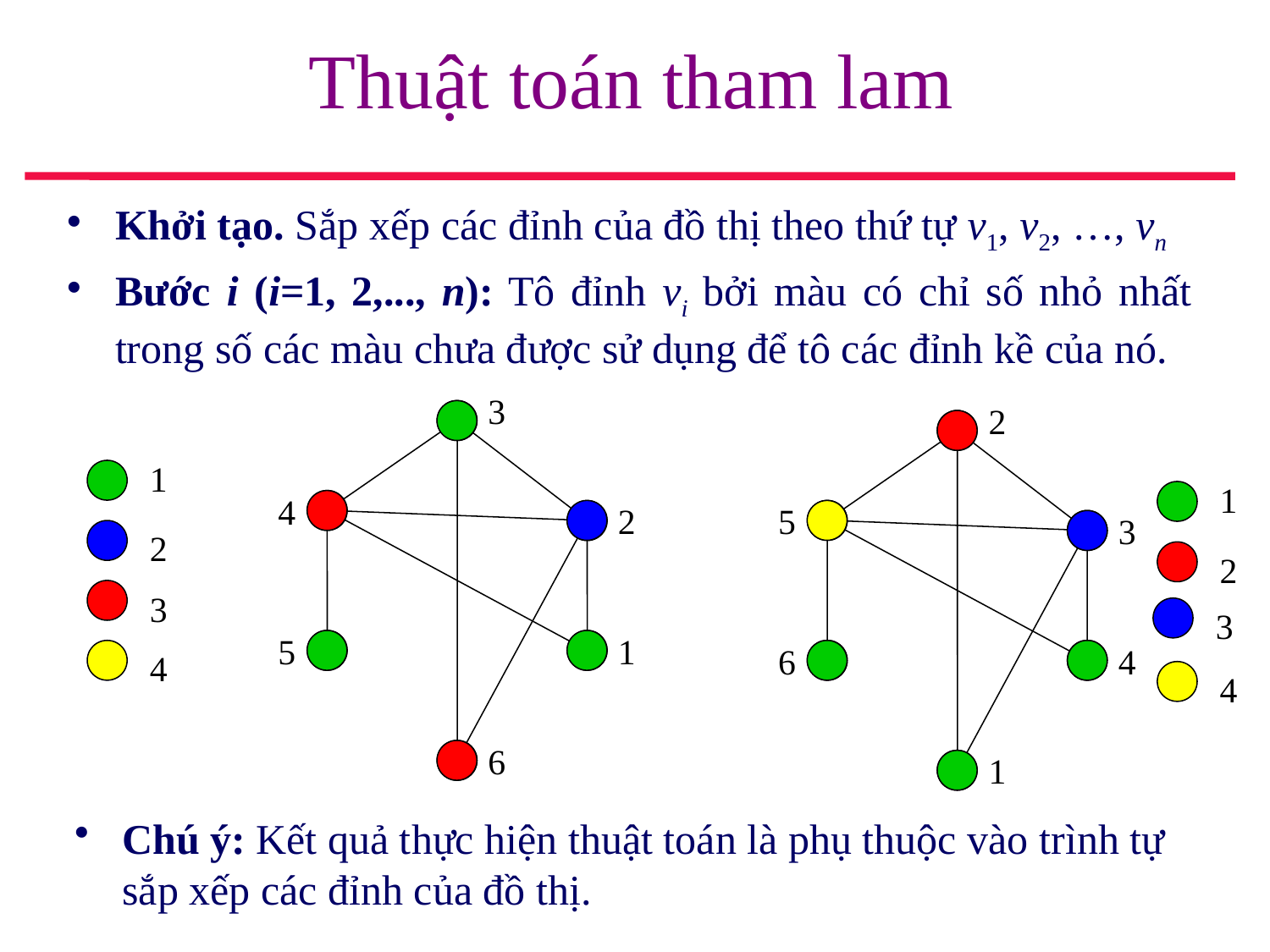

# Thuật toán tham lam
Khởi tạo. Sắp xếp các đỉnh của đồ thị theo thứ tự v1, v2, …, vn
Bước i (i=1, 2,..., n): Tô đỉnh vi bởi màu có chỉ số nhỏ nhất trong số các màu chưa được sử dụng để tô các đỉnh kề của nó.

3
2

1

1

4

2
5

3

2

2

3
3

5

1

4
6

4

4

6

1
Chú ý: Kết quả thực hiện thuật toán là phụ thuộc vào trình tự sắp xếp các đỉnh của đồ thị.